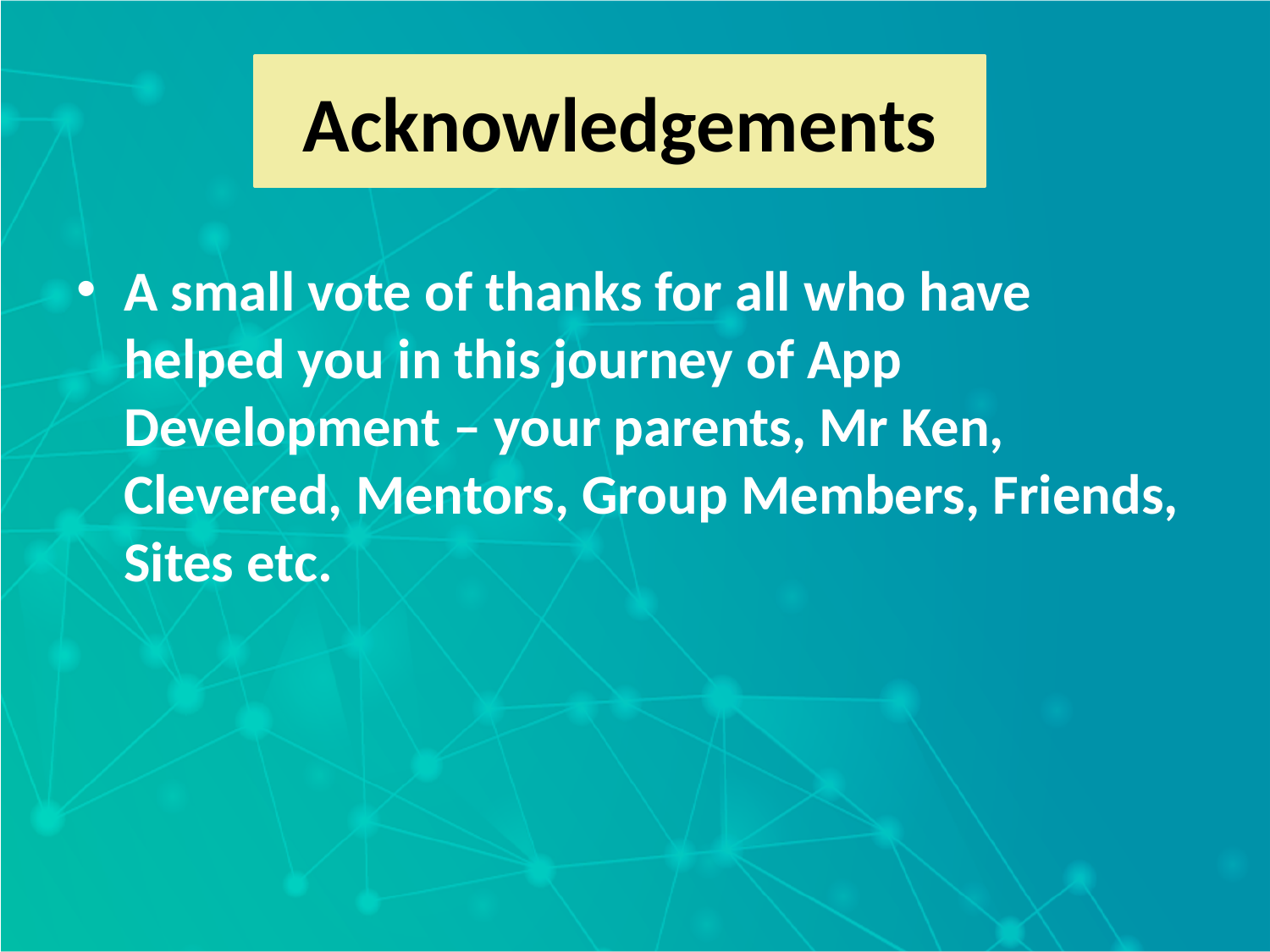

Acknowledgements
A small vote of thanks for all who have helped you in this journey of App Development – your parents, Mr Ken, Clevered, Mentors, Group Members, Friends, Sites etc.